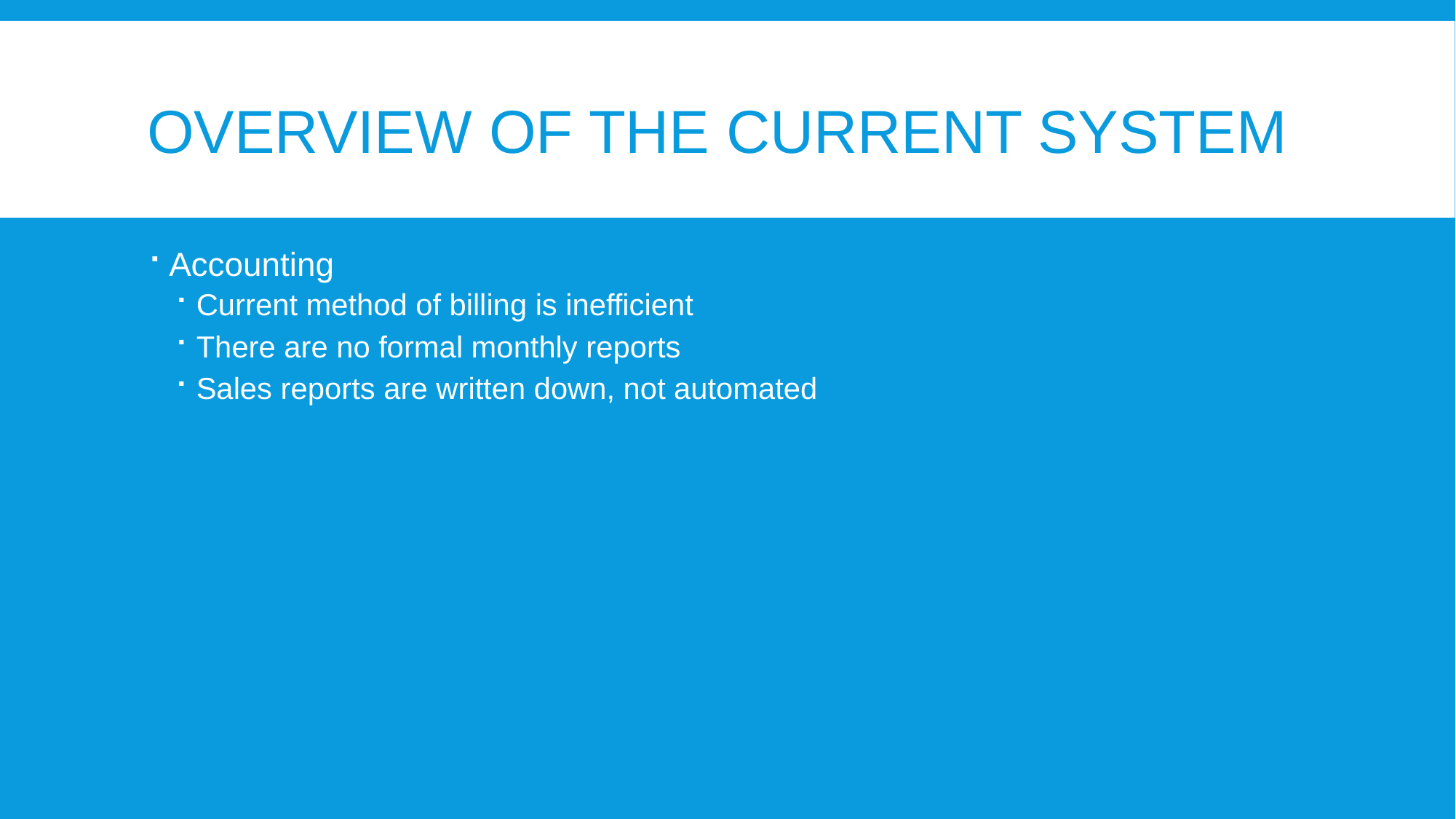

# Overview of the Current System
Accounting
Current method of billing is inefficient
There are no formal monthly reports
Sales reports are written down, not automated